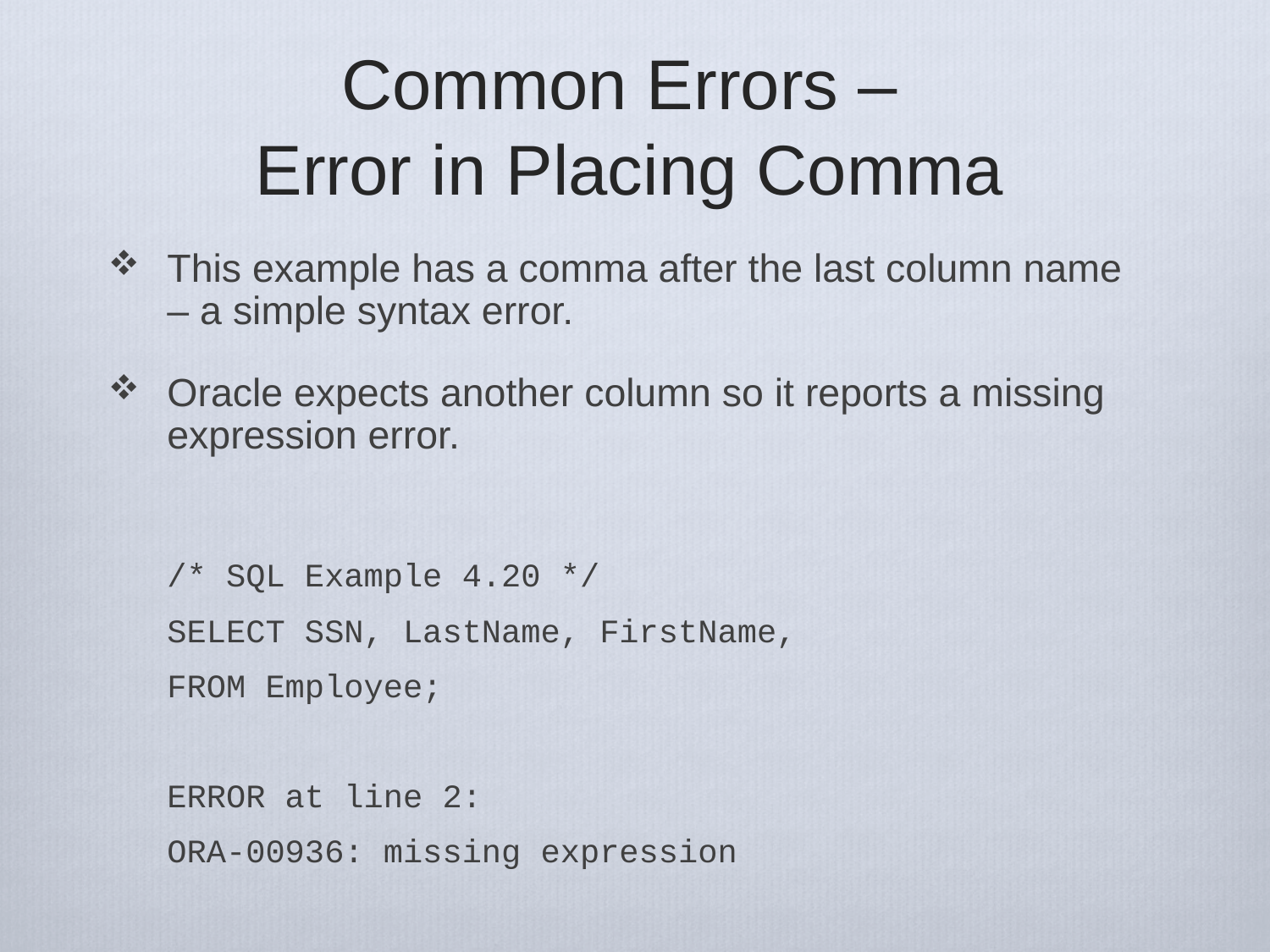

# Common Errors – Error in Placing Comma
This example has a comma after the last column name – a simple syntax error.
Oracle expects another column so it reports a missing expression error.

/* SQL Example 4.20 */
SELECT SSN, LastName, FirstName,
FROM Employee;

ERROR at line 2:
ORA-00936: missing expression